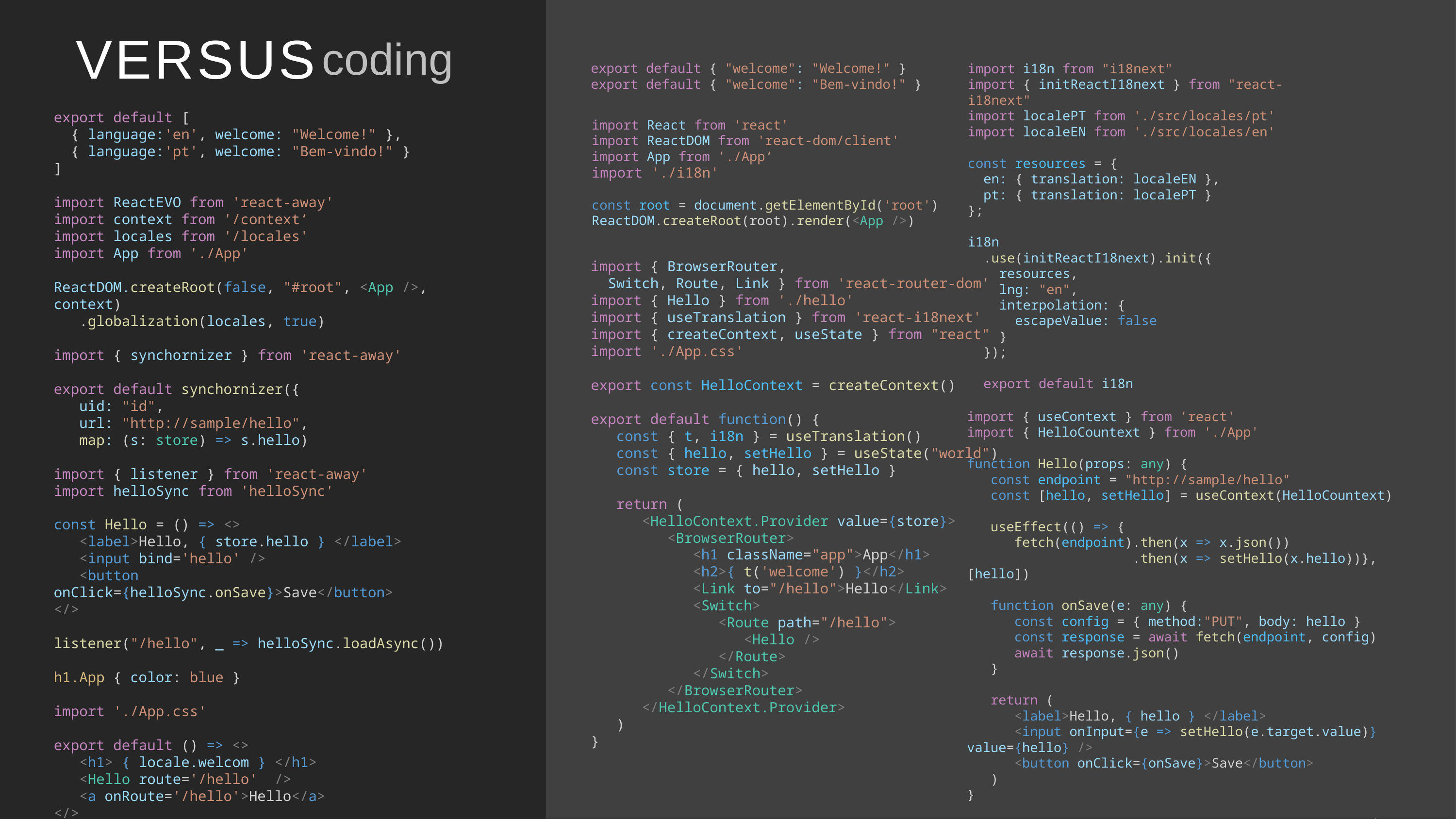

# VERSUS
coding
export default { "welcome": "Welcome!" }
export default { "welcome": "Bem-vindo!" }
import i18n from "i18next"
import { initReactI18next } from "react-i18next"
import localePT from './src/locales/pt'
import localeEN from './src/locales/en'
const resources = {
  en: { translation: localeEN },
  pt: { translation: localePT }
};
i18n
  .use(initReactI18next).init({
    resources,
    lng: "en",
    interpolation: {
      escapeValue: false
    }
  });
  export default i18n
export default [
  { language:'en', welcome: "Welcome!" },
  { language:'pt', welcome: "Bem-vindo!" }
]

import ReactEVO from 'react-away'
import context from '/context‘
import locales from '/locales'
import App from './App'
ReactDOM.createRoot(false, "#root", <App />, context)
   .globalization(locales, true)

import { synchornizer } from 'react-away'
export default synchornizer({
   uid: "id",
   url: "http://sample/hello",
   map: (s: store) => s.hello)

import { listener } from 'react-away'
import helloSync from 'helloSync'
const Hello = () => <>
   <label>Hello, { store.hello } </label>
   <input bind='hello' />
   <button onClick={helloSync.onSave}>Save</button>
</>
listener("/hello", _ => helloSync.loadAsync())

h1.App { color: blue }

import './App.css'

export default () => <>
   <h1> { locale.welcom } </h1>
   <Hello route='/hello'  />
   <a onRoute='/hello'>Hello</a>
</>
import React from 'react'
import ReactDOM from 'react-dom/client'
import App from './App‘
import './i18n'

const root = document.getElementById('root')
ReactDOM.createRoot(root).render(<App />)
import { BrowserRouter,
  Switch, Route, Link } from 'react-router-dom'
import { Hello } from './hello'
import { useTranslation } from 'react-i18next'
import { createContext, useState } from "react"
import './App.css'
export const HelloContext = createContext()
export default function() {
   const { t, i18n } = useTranslation()
   const { hello, setHello } = useState("world")
   const store = { hello, setHello }
   return (
      <HelloContext.Provider value={store}>
         <BrowserRouter>
            <h1 className="app">App</h1>
            <h2>{ t('welcome') }</h2>
            <Link to="/hello">Hello</Link>
            <Switch>
               <Route path="/hello">
                  <Hello />
               </Route>
            </Switch>
         </BrowserRouter>
      </HelloContext.Provider>
   )
}
import { useContext } from 'react'
import { HelloCountext } from './App'
function Hello(props: any) {
   const endpoint = "http://sample/hello"
   const [hello, setHello] = useContext(HelloCountext)
   useEffect(() => {
      fetch(endpoint).then(x => x.json())
                     .then(x => setHello(x.hello))}, [hello])
   function onSave(e: any) {
      const config = { method:"PUT", body: hello }
      const response = await fetch(endpoint, config)
      await response.json()
   }
   return (
      <label>Hello, { hello } </label>
      <input onInput={e => setHello(e.target.value)} value={hello} />
      <button onClick={onSave}>Save</button>
   )
}

29